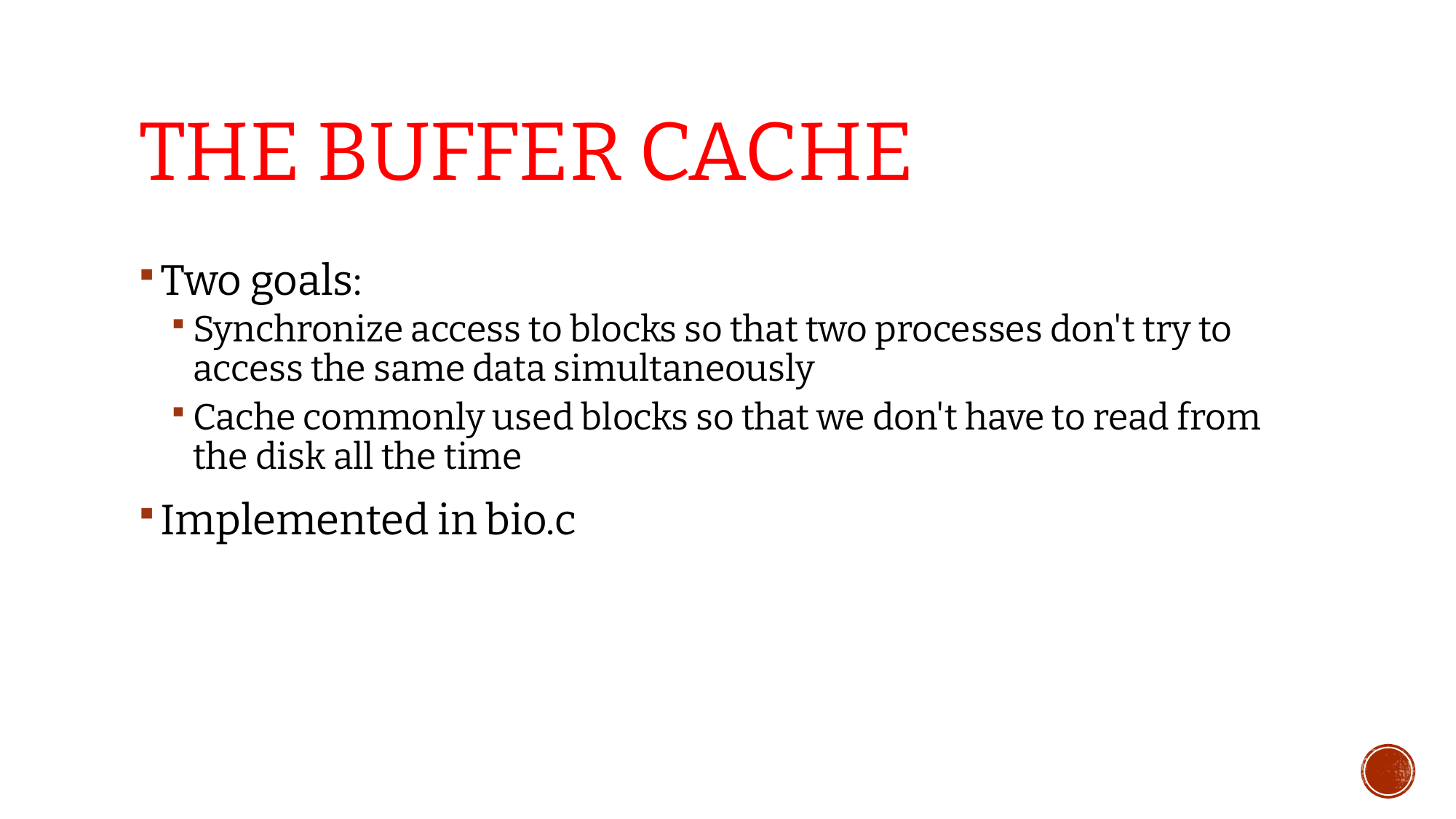

# The Buffer Cache
Two goals:
Synchronize access to blocks so that two processes don't try to access the same data simultaneously
Cache commonly used blocks so that we don't have to read from the disk all the time
Implemented in bio.c